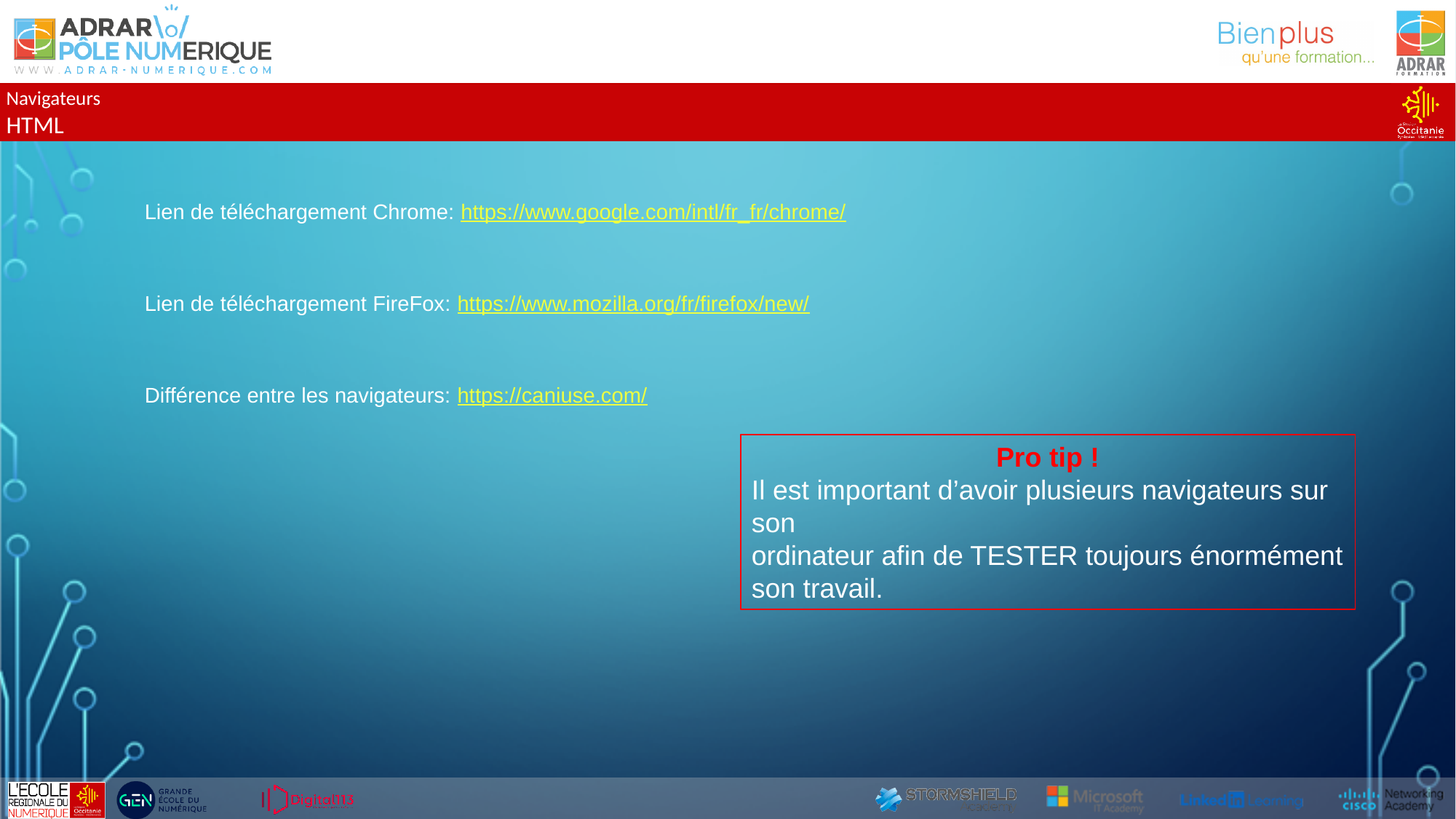

Navigateurs
HTML
Lien de téléchargement Chrome: https://www.google.com/intl/fr_fr/chrome/

Lien de téléchargement FireFox: https://www.mozilla.org/fr/firefox/new/

Différence entre les navigateurs: https://caniuse.com/
Pro tip !
Il est important d’avoir plusieurs navigateurs sur son
ordinateur afin de TESTER toujours énormément
son travail.